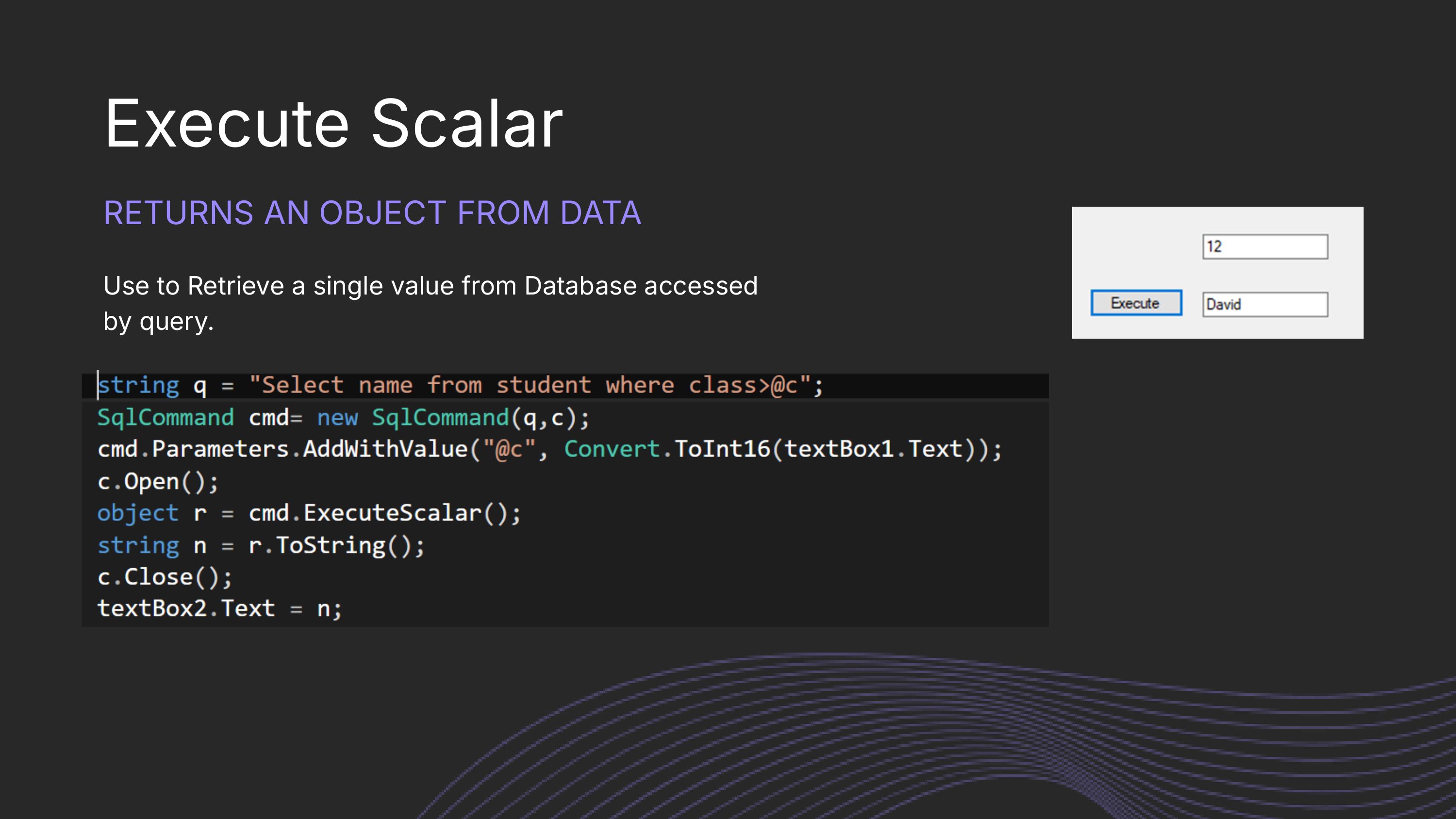

Execute Scalar
RETURNS AN OBJECT FROM DATA
Use to Retrieve a single value from Database accessed by query.